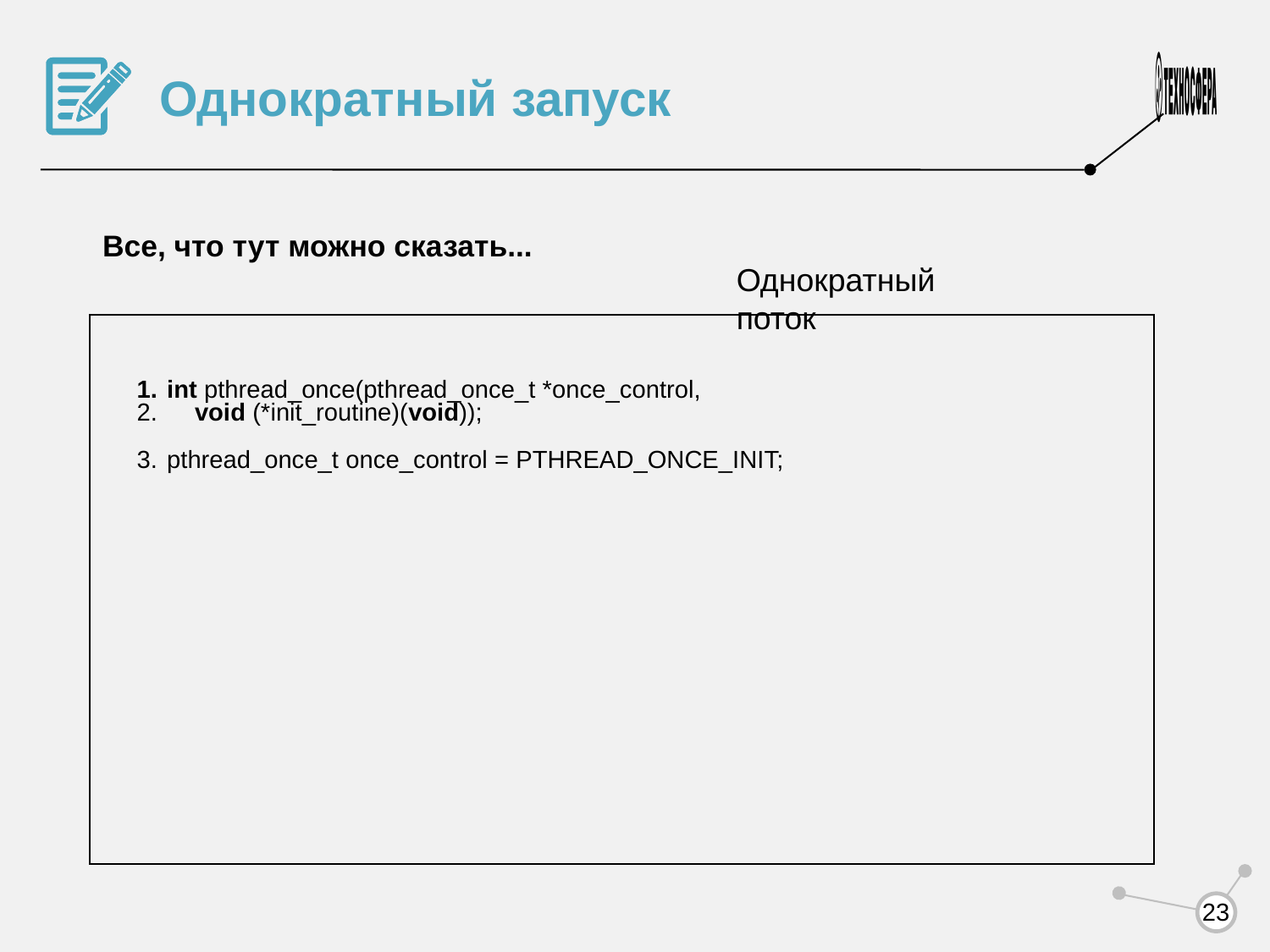

Однократный запуск
Все, что тут можно сказать...
Однократный поток

int pthread_once(pthread_once_t *once_control,
    void (*init_routine)(void));

pthread_once_t once_control = PTHREAD_ONCE_INIT;
23